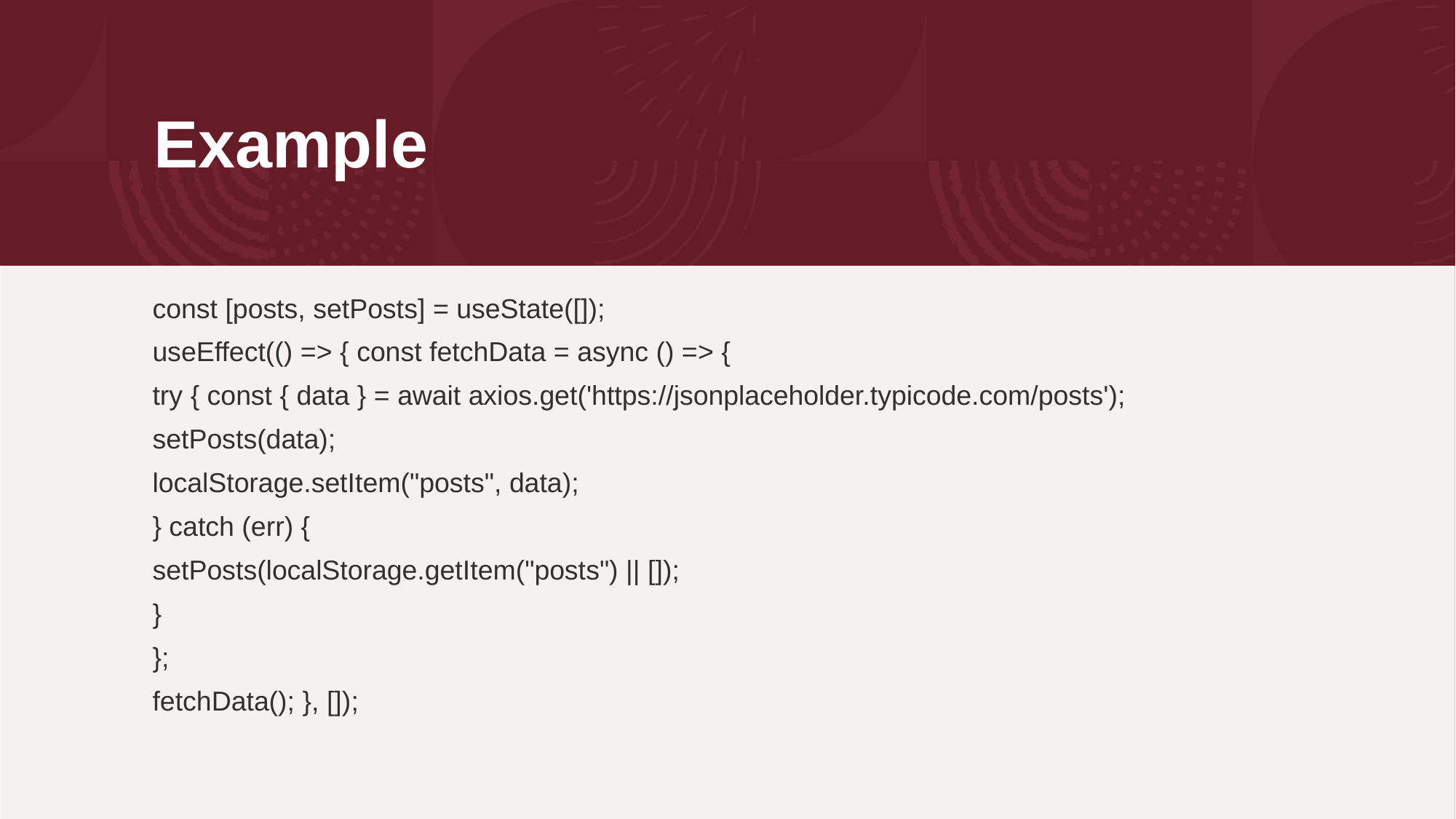

# Example
const [posts, setPosts] = useState([]);
useEffect(() => { const fetchData = async () => {
try { const { data } = await axios.get('https://jsonplaceholder.typicode.com/posts');
setPosts(data);
localStorage.setItem("posts", data);
} catch (err) {
setPosts(localStorage.getItem("posts") || []);
}
};
fetchData(); }, []);